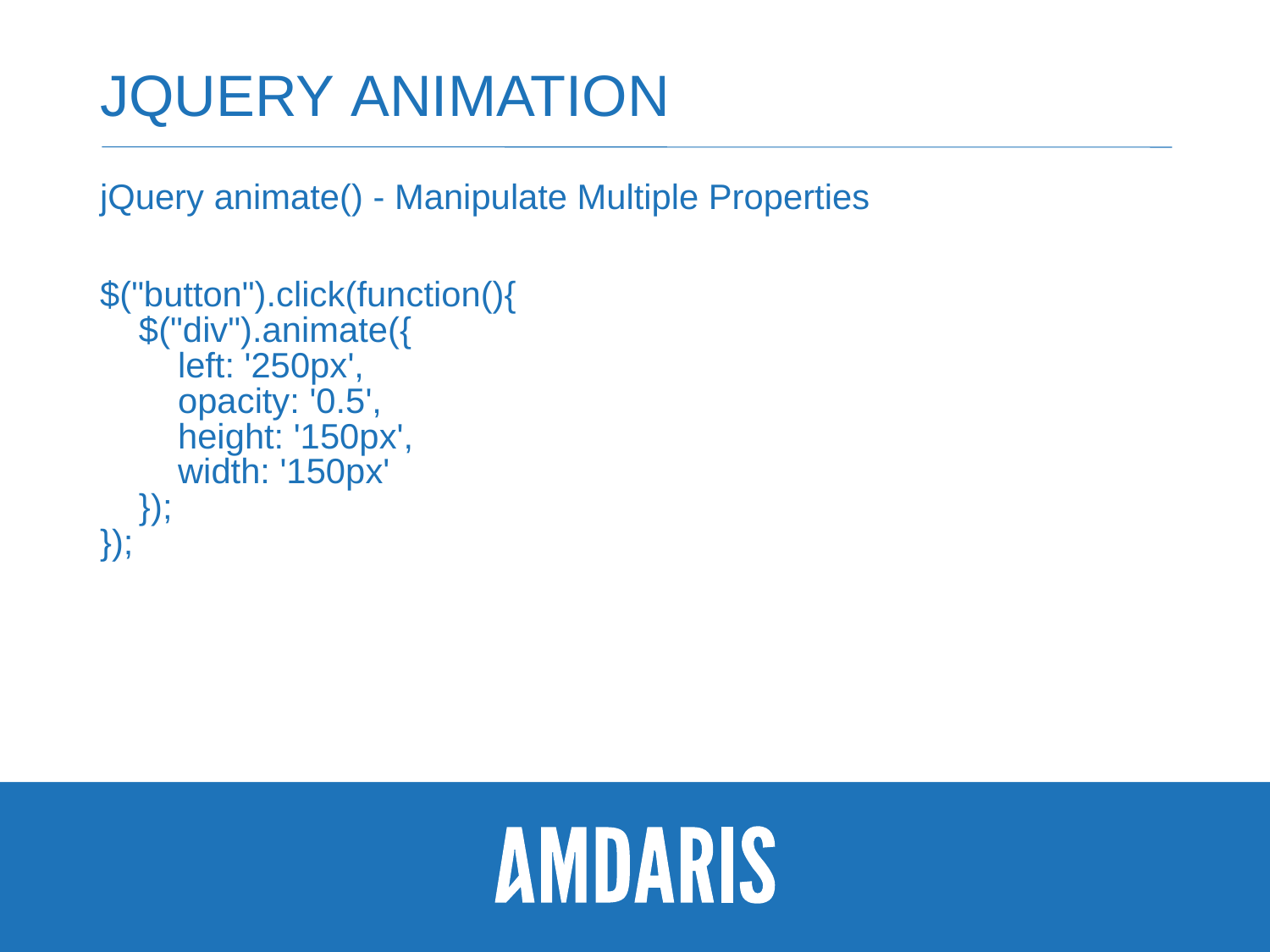

# jQuery animation
jQuery animate() - Manipulate Multiple Properties

$("button").click(function(){
    $("div").animate({
        left: '250px',
        opacity: '0.5',
        height: '150px',
        width: '150px'
    });
});